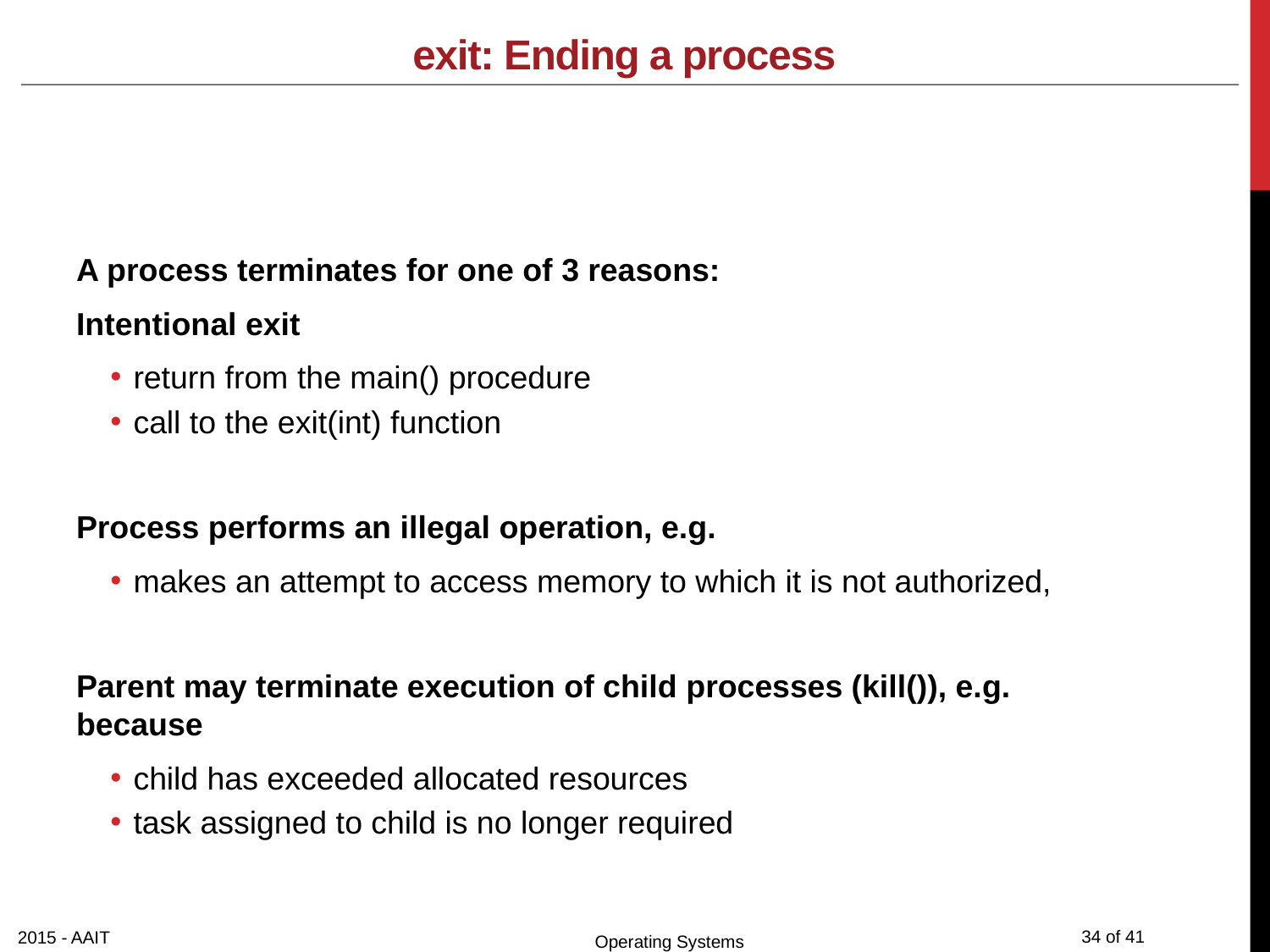

# exit: Ending a process
A process terminates for one of 3 reasons:
Intentional exit
return from the main() procedure
call to the exit(int) function

Process performs an illegal operation, e.g.
makes an attempt to access memory to which it is not authorized,

Parent may terminate execution of child processes (kill()), e.g. because
child has exceeded allocated resources
task assigned to child is no longer required
2015 - AAIT
Operating Systems
34 of 41